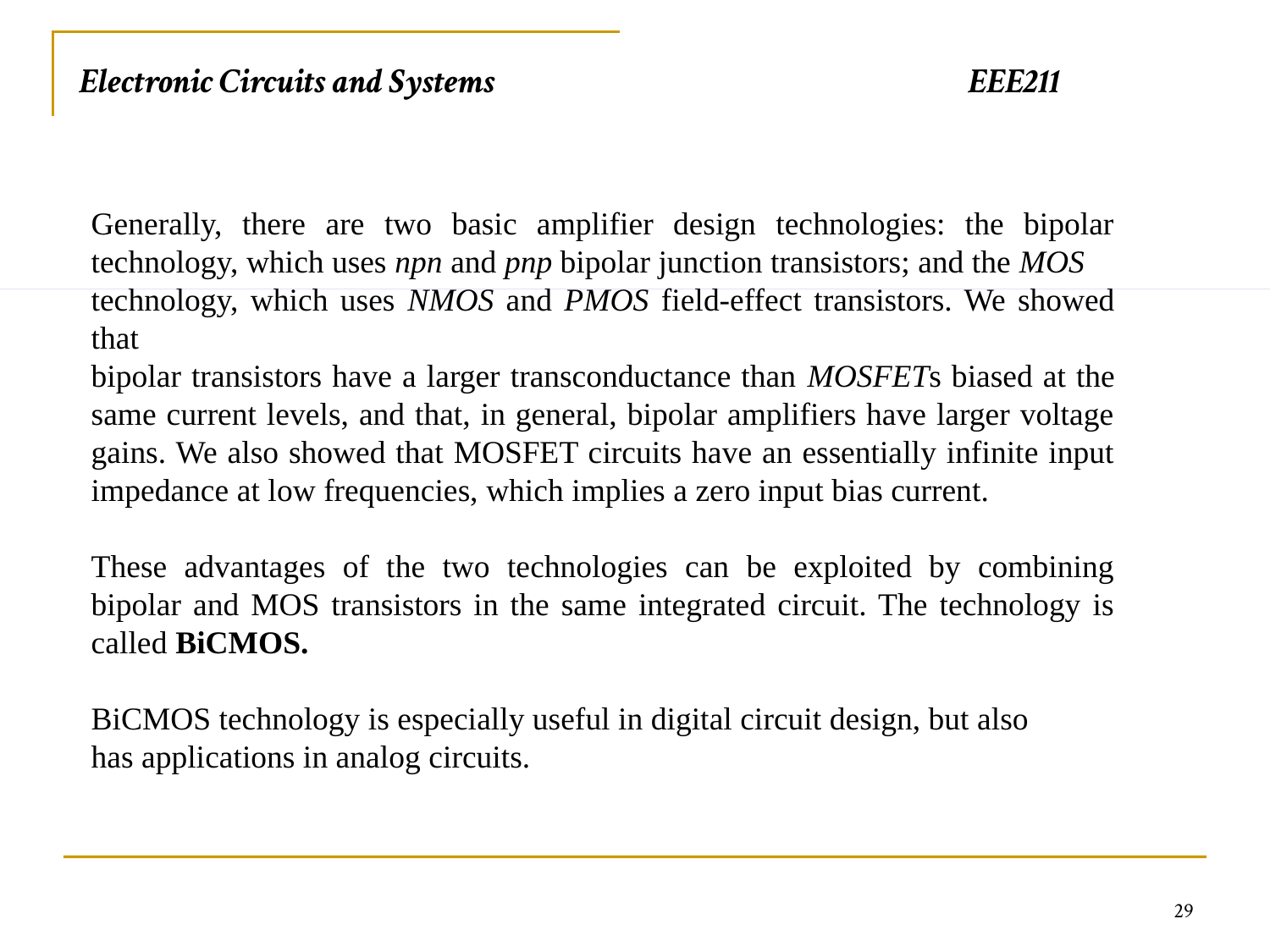

Electronic Circuits and Systems			   	EEE211
Generally, there are two basic amplifier design technologies: the bipolar technology, which uses npn and pnp bipolar junction transistors; and the MOS
technology, which uses NMOS and PMOS field-effect transistors. We showed that
bipolar transistors have a larger transconductance than MOSFETs biased at the same current levels, and that, in general, bipolar amplifiers have larger voltage gains. We also showed that MOSFET circuits have an essentially infinite input impedance at low frequencies, which implies a zero input bias current.

These advantages of the two technologies can be exploited by combining bipolar and MOS transistors in the same integrated circuit. The technology is called BiCMOS.

BiCMOS technology is especially useful in digital circuit design, but also
has applications in analog circuits.

29